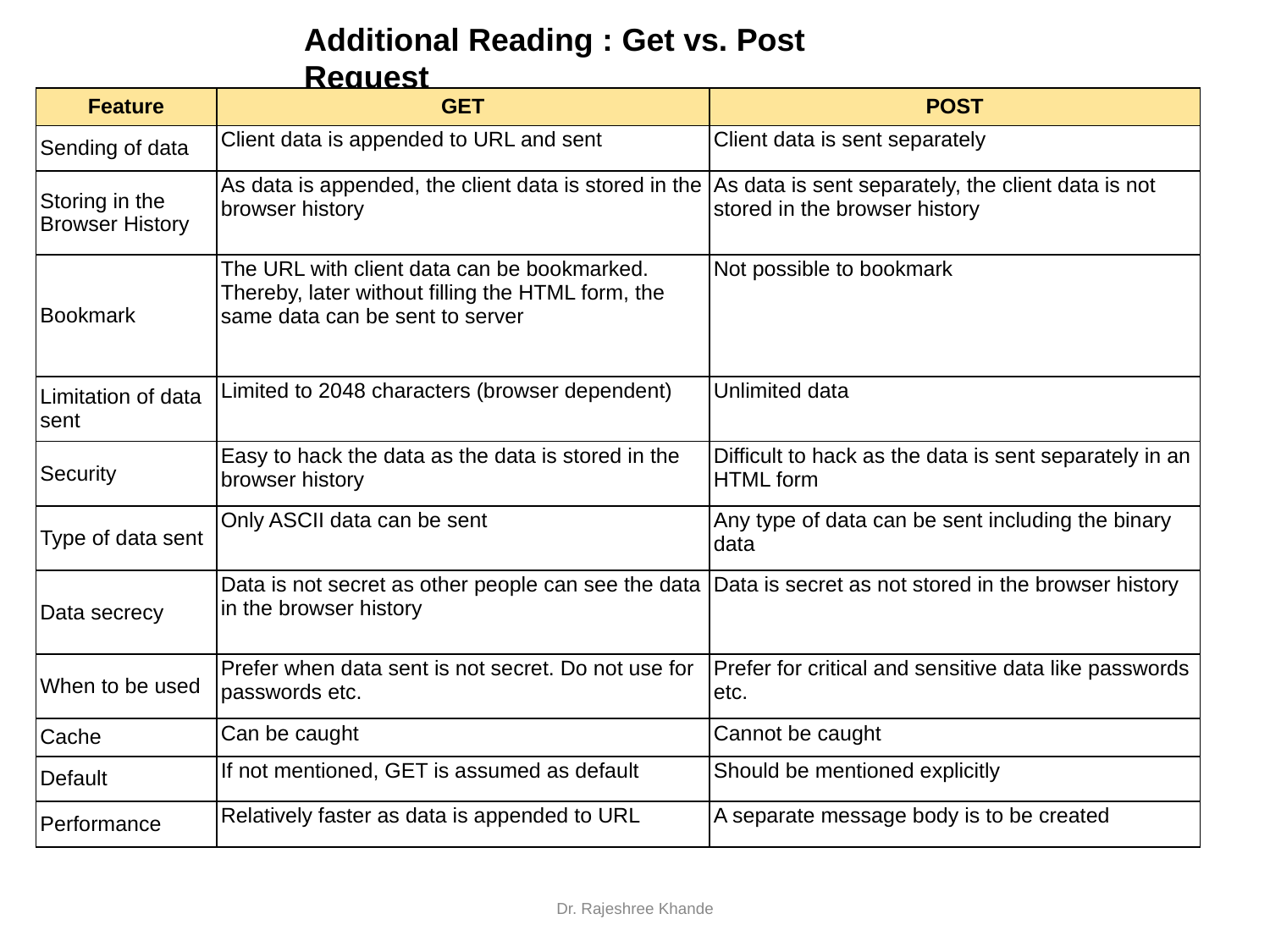

Additional Reading : Get vs. Post Request

| Feature | GET | POST |
| --- | --- | --- |
| Sending of data | Client data is appended to URL and sent | Client data is sent separately |
| Storing in the Browser History | As data is appended, the client data is stored in the browser history | As data is sent separately, the client data is not stored in the browser history |
| Bookmark | The URL with client data can be bookmarked. Thereby, later without filling the HTML form, the same data can be sent to server | Not possible to bookmark |
| Limitation of data sent | Limited to 2048 characters (browser dependent) | Unlimited data |
| Security | Easy to hack the data as the data is stored in the browser history | Difficult to hack as the data is sent separately in an HTML form |
| Type of data sent | Only ASCII data can be sent | Any type of data can be sent including the binary data |
| Data secrecy | Data is not secret as other people can see the data in the browser history | Data is secret as not stored in the browser history |
| When to be used | Prefer when data sent is not secret. Do not use for passwords etc. | Prefer for critical and sensitive data like passwords etc. |
| Cache | Can be caught | Cannot be caught |
| Default | If not mentioned, GET is assumed as default | Should be mentioned explicitly |
| Performance | Relatively faster as data is appended to URL | A separate message body is to be created |

Dr. Rajeshree Khande